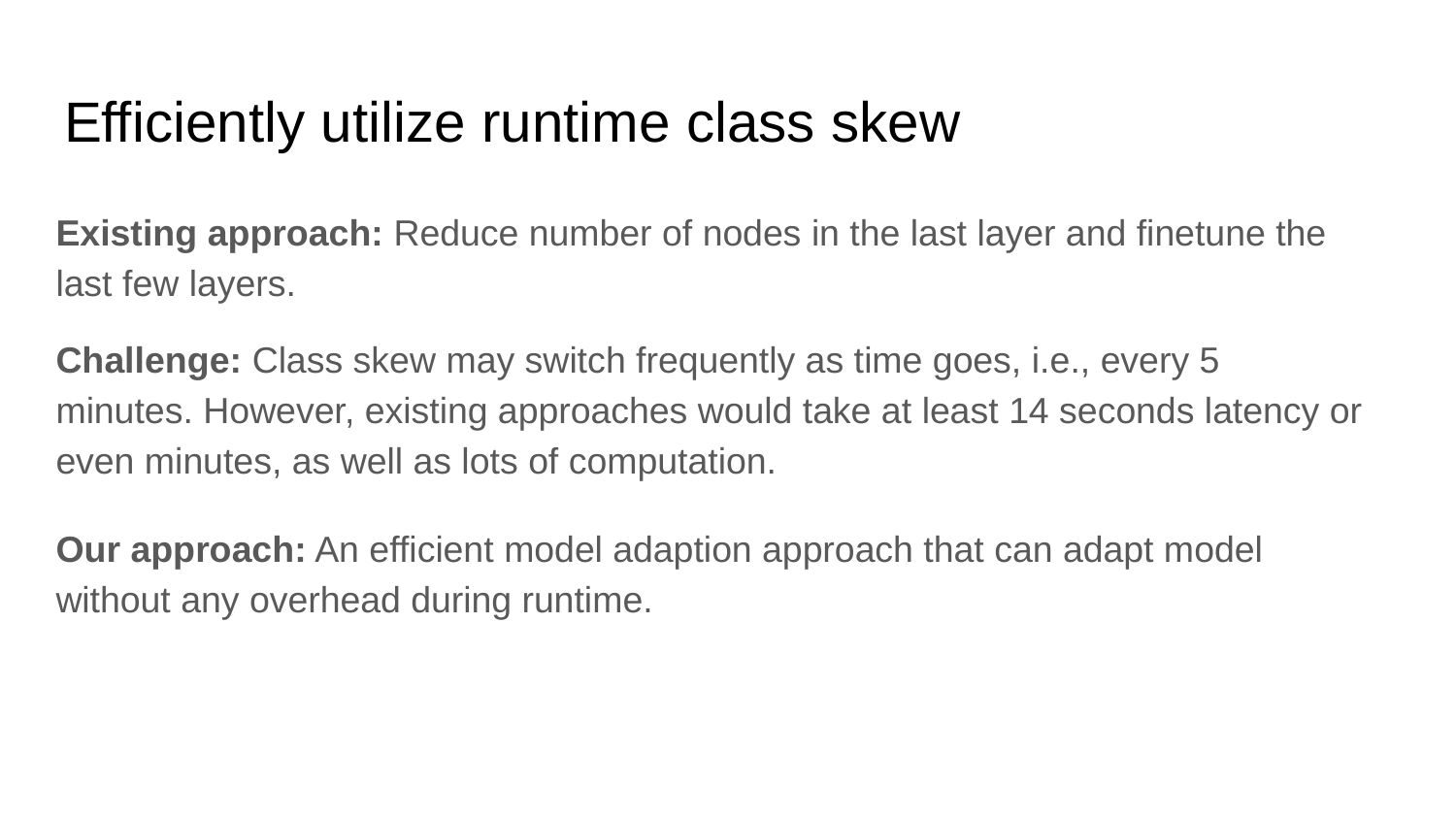

# Efficiently utilize runtime class skew
Existing approach: Reduce number of nodes in the last layer and finetune the last few layers.
Challenge: Class skew may switch frequently as time goes, i.e., every 5 minutes. However, existing approaches would take at least 14 seconds latency or even minutes, as well as lots of computation.
Our approach: An efficient model adaption approach that can adapt model without any overhead during runtime.